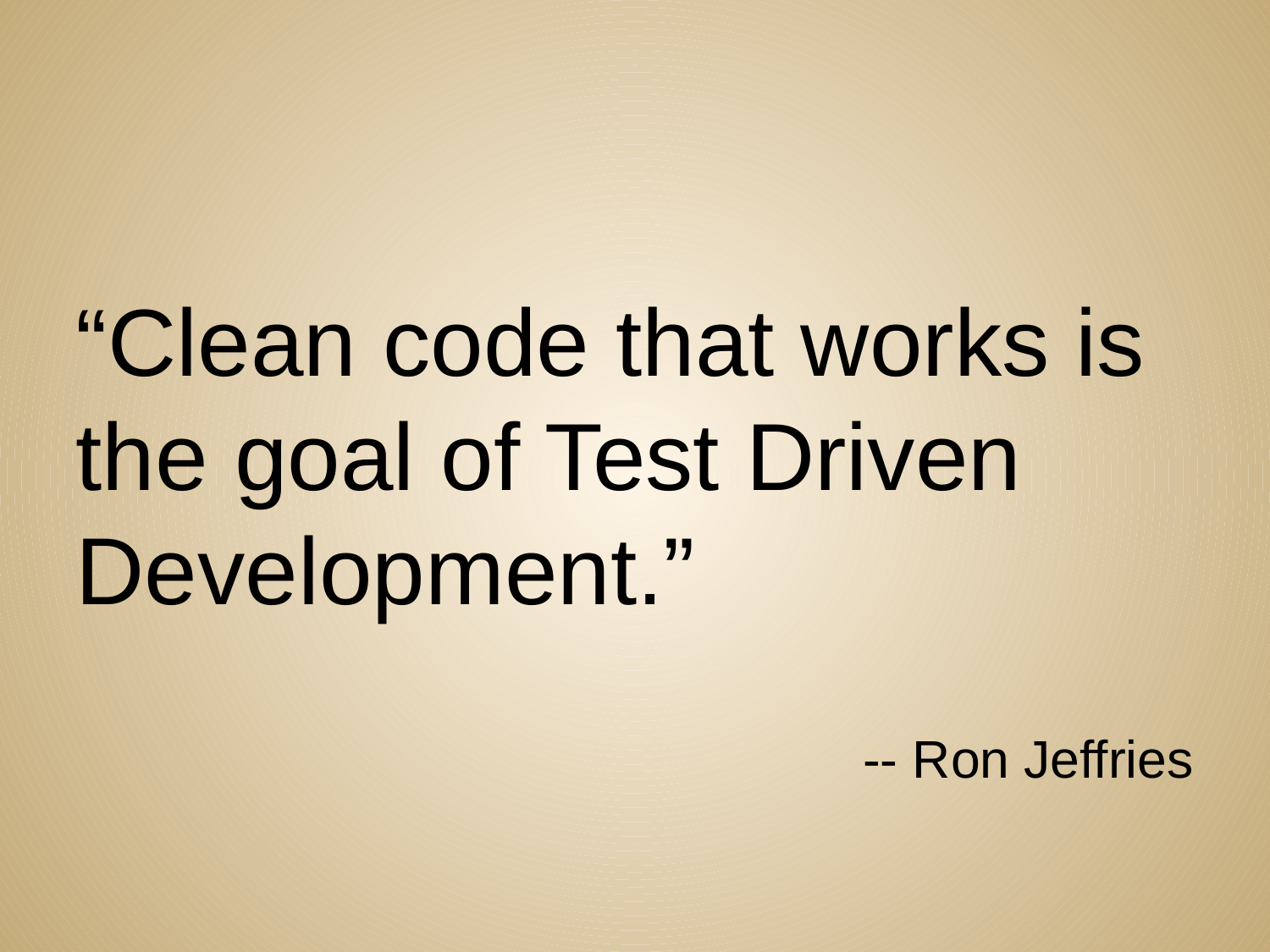

“Clean code that works is the goal of Test Driven Development.”

-- Ron Jeffries